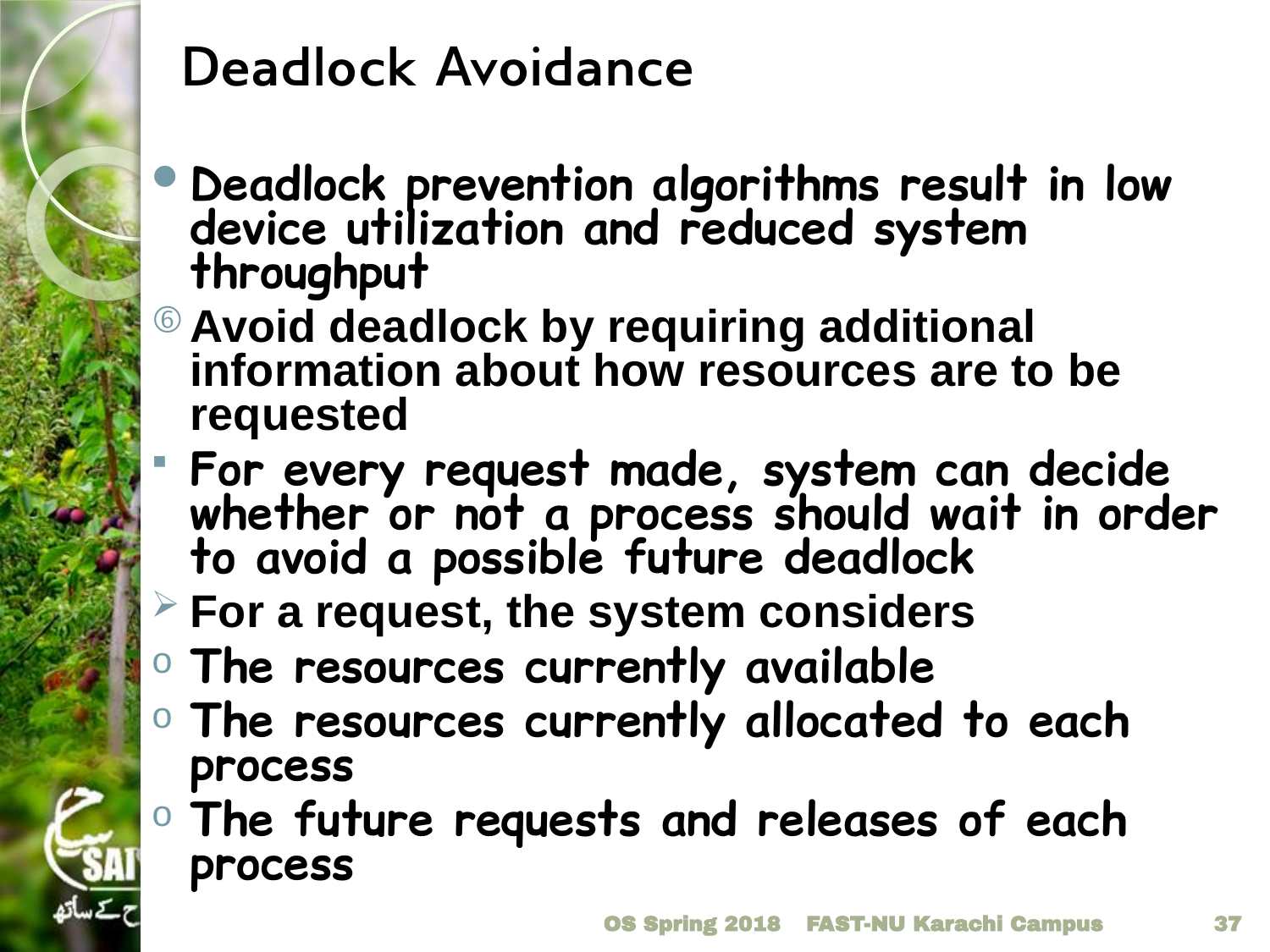

# Deadlock Avoidance
Deadlock prevention algorithms result in low device utilization and reduced system throughput
Avoid deadlock by requiring additional information about how resources are to be requested
For every request made, system can decide  whether or not a process should wait in order to avoid a possible future deadlock
For a request, the system considers
The resources currently available
The resources currently allocated to each process
The future requests and releases of each process
OS Spring 2018
FAST-NU Karachi Campus
37